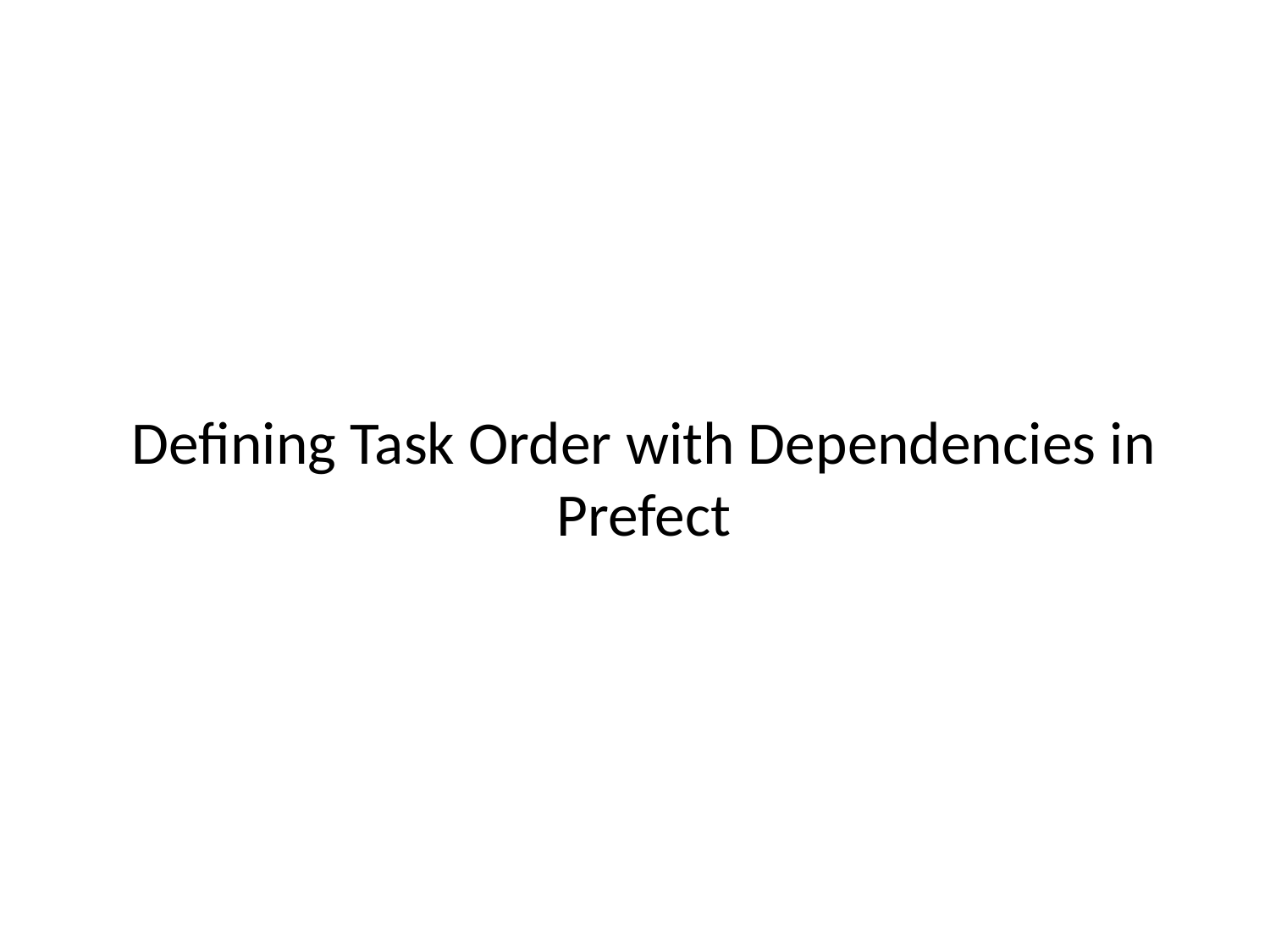

# Defining Task Order with Dependencies in Prefect